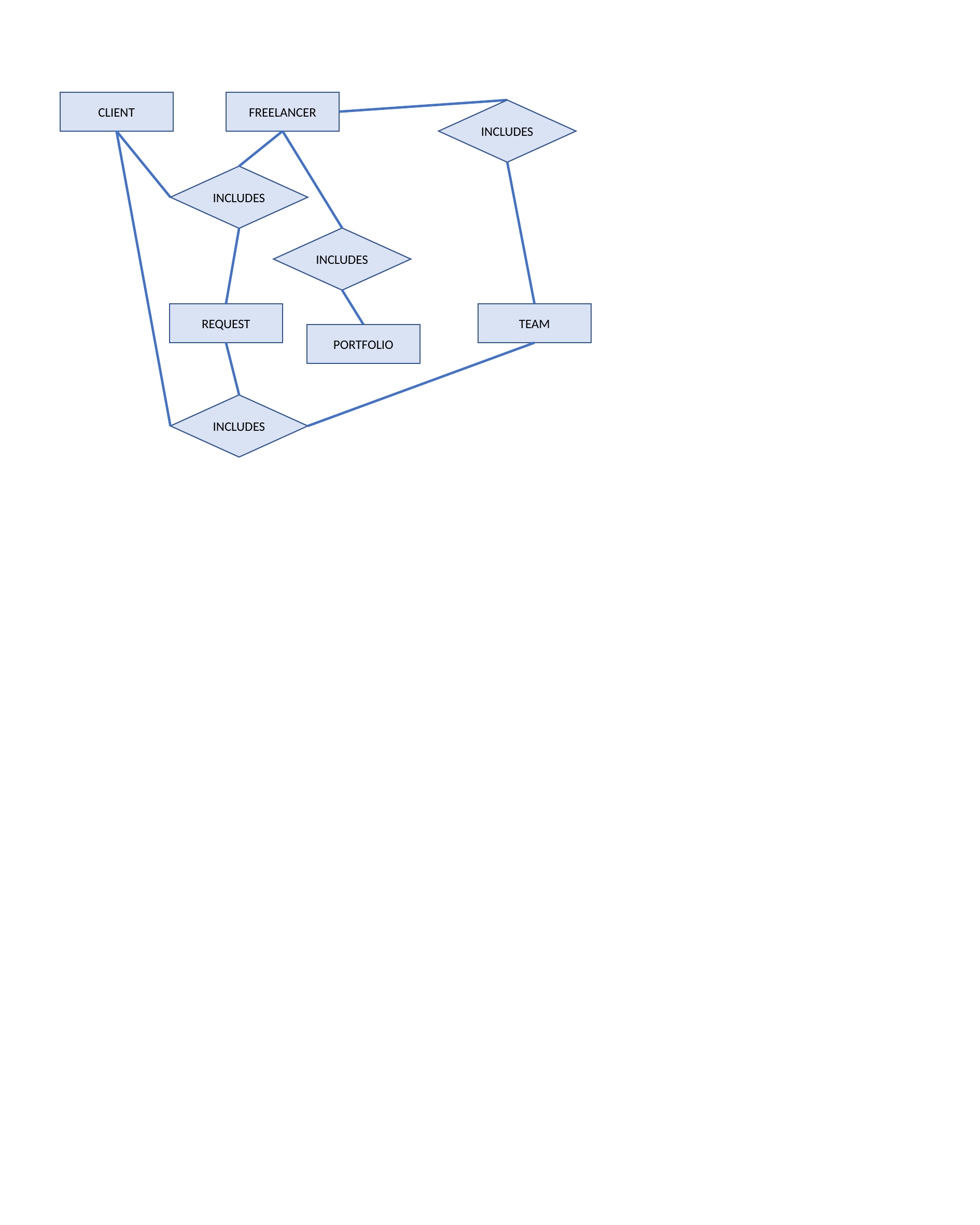

CLIENT
FREELANCER
INCLUDES
INCLUDES
INCLUDES
REQUEST
TEAM
PORTFOLIO
INCLUDES